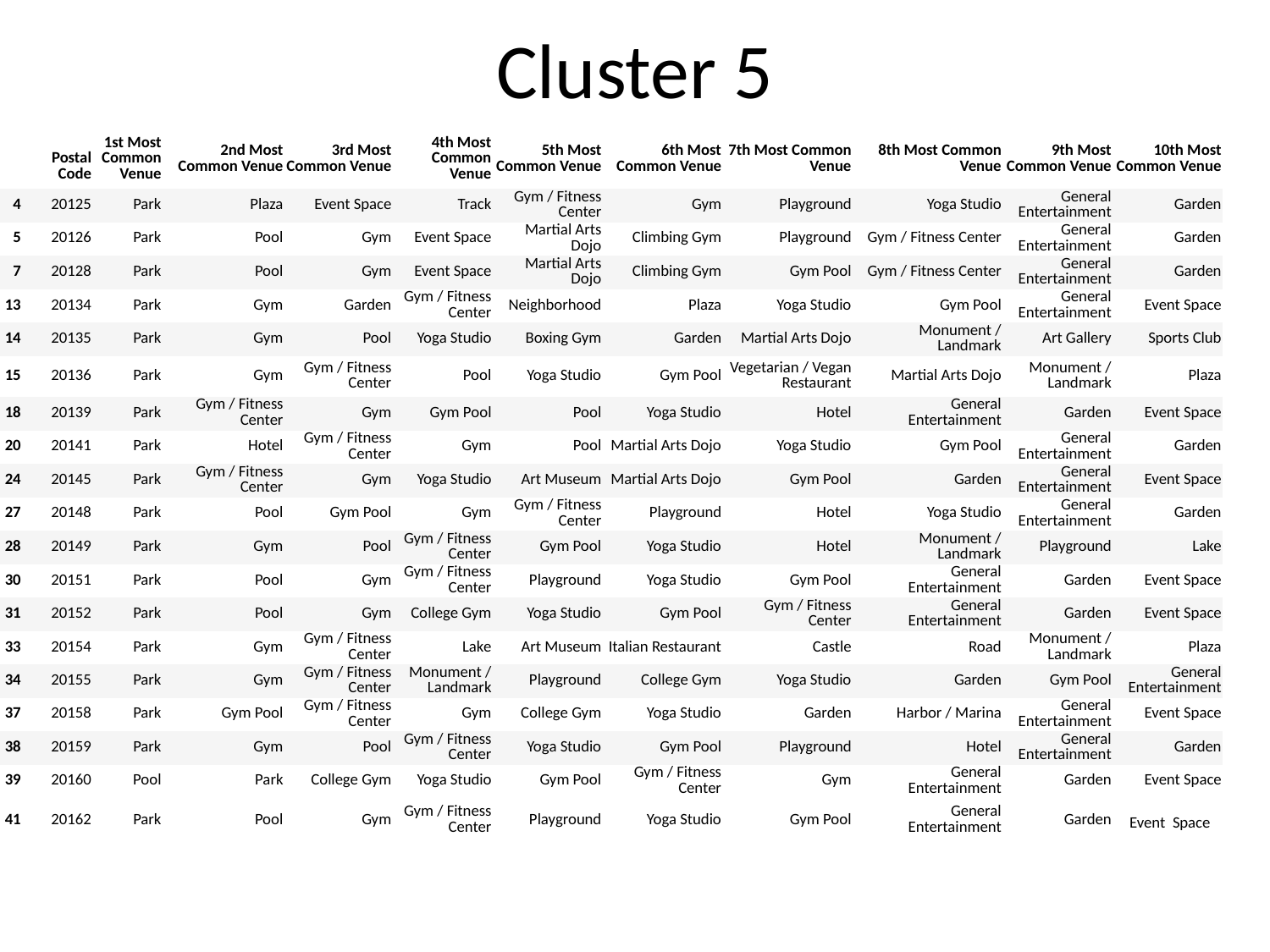

# Cluster 5
|  | Postal Code | 1st Most Common Venue | 2nd Most Common Venue | 3rd Most Common Venue | 4th Most Common Venue | 5th Most Common Venue | 6th Most Common Venue | 7th Most Common Venue | 8th Most Common Venue | 9th Most Common Venue | 10th Most Common Venue |
| --- | --- | --- | --- | --- | --- | --- | --- | --- | --- | --- | --- |
| 4 | 20125 | Park | Plaza | Event Space | Track | Gym / Fitness Center | Gym | Playground | Yoga Studio | General Entertainment | Garden |
| 5 | 20126 | Park | Pool | Gym | Event Space | Martial Arts Dojo | Climbing Gym | Playground | Gym / Fitness Center | General Entertainment | Garden |
| 7 | 20128 | Park | Pool | Gym | Event Space | Martial Arts Dojo | Climbing Gym | Gym Pool | Gym / Fitness Center | General Entertainment | Garden |
| 13 | 20134 | Park | Gym | Garden | Gym / Fitness Center | Neighborhood | Plaza | Yoga Studio | Gym Pool | General Entertainment | Event Space |
| 14 | 20135 | Park | Gym | Pool | Yoga Studio | Boxing Gym | Garden | Martial Arts Dojo | Monument / Landmark | Art Gallery | Sports Club |
| 15 | 20136 | Park | Gym | Gym / Fitness Center | Pool | Yoga Studio | Gym Pool | Vegetarian / Vegan Restaurant | Martial Arts Dojo | Monument / Landmark | Plaza |
| 18 | 20139 | Park | Gym / Fitness Center | Gym | Gym Pool | Pool | Yoga Studio | Hotel | General Entertainment | Garden | Event Space |
| 20 | 20141 | Park | Hotel | Gym / Fitness Center | Gym | Pool | Martial Arts Dojo | Yoga Studio | Gym Pool | General Entertainment | Garden |
| 24 | 20145 | Park | Gym / Fitness Center | Gym | Yoga Studio | Art Museum | Martial Arts Dojo | Gym Pool | Garden | General Entertainment | Event Space |
| 27 | 20148 | Park | Pool | Gym Pool | Gym | Gym / Fitness Center | Playground | Hotel | Yoga Studio | General Entertainment | Garden |
| 28 | 20149 | Park | Gym | Pool | Gym / Fitness Center | Gym Pool | Yoga Studio | Hotel | Monument / Landmark | Playground | Lake |
| 30 | 20151 | Park | Pool | Gym | Gym / Fitness Center | Playground | Yoga Studio | Gym Pool | General Entertainment | Garden | Event Space |
| 31 | 20152 | Park | Pool | Gym | College Gym | Yoga Studio | Gym Pool | Gym / Fitness Center | General Entertainment | Garden | Event Space |
| 33 | 20154 | Park | Gym | Gym / Fitness Center | Lake | Art Museum | Italian Restaurant | Castle | Road | Monument / Landmark | Plaza |
| 34 | 20155 | Park | Gym | Gym / Fitness Center | Monument / Landmark | Playground | College Gym | Yoga Studio | Garden | Gym Pool | General Entertainment |
| 37 | 20158 | Park | Gym Pool | Gym / Fitness Center | Gym | College Gym | Yoga Studio | Garden | Harbor / Marina | General Entertainment | Event Space |
| 38 | 20159 | Park | Gym | Pool | Gym / Fitness Center | Yoga Studio | Gym Pool | Playground | Hotel | General Entertainment | Garden |
| 39 | 20160 | Pool | Park | College Gym | Yoga Studio | Gym Pool | Gym / Fitness Center | Gym | General Entertainment | Garden | Event Space |
| 41 | 20162 | Park | Pool | Gym | Gym / Fitness Center | Playground | Yoga Studio | Gym Pool | General Entertainment | Garden | Event Space |